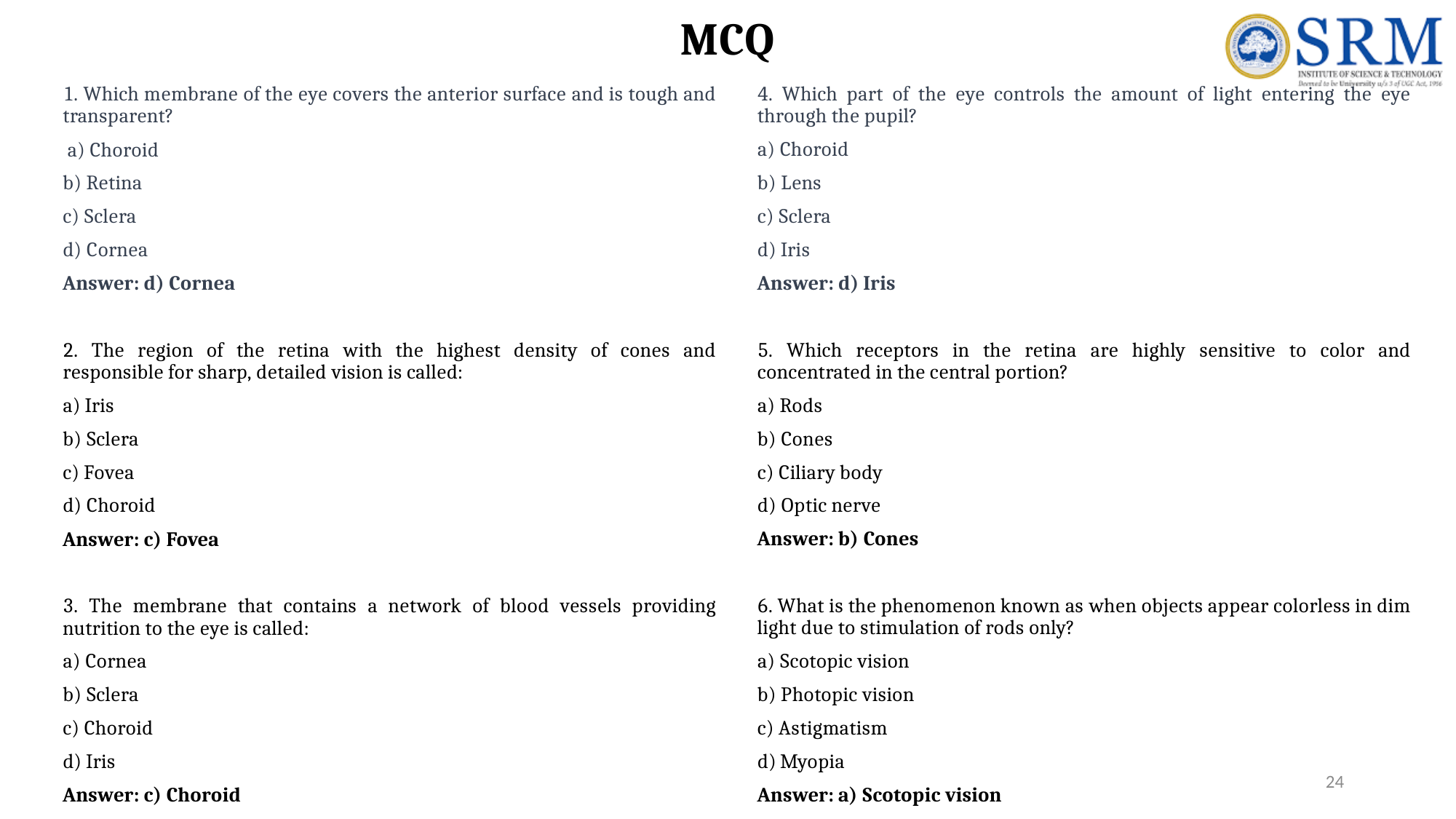

# MCQ
1. Which membrane of the eye covers the anterior surface and is tough and transparent?
 a) Choroid
b) Retina
c) Sclera
d) Cornea
Answer: d) Cornea

2. The region of the retina with the highest density of cones and responsible for sharp, detailed vision is called:
a) Iris
b) Sclera
c) Fovea
d) Choroid
Answer: c) Fovea

3. The membrane that contains a network of blood vessels providing nutrition to the eye is called:
a) Cornea
b) Sclera
c) Choroid
d) Iris
Answer: c) Choroid

4. Which part of the eye controls the amount of light entering the eye through the pupil?
a) Choroid
b) Lens
c) Sclera
d) Iris
Answer: d) Iris

5. Which receptors in the retina are highly sensitive to color and concentrated in the central portion?
a) Rods
b) Cones
c) Ciliary body
d) Optic nerve
Answer: b) Cones

6. What is the phenomenon known as when objects appear colorless in dim light due to stimulation of rods only?
a) Scotopic vision
b) Photopic vision
c) Astigmatism
d) Myopia
Answer: a) Scotopic vision
24